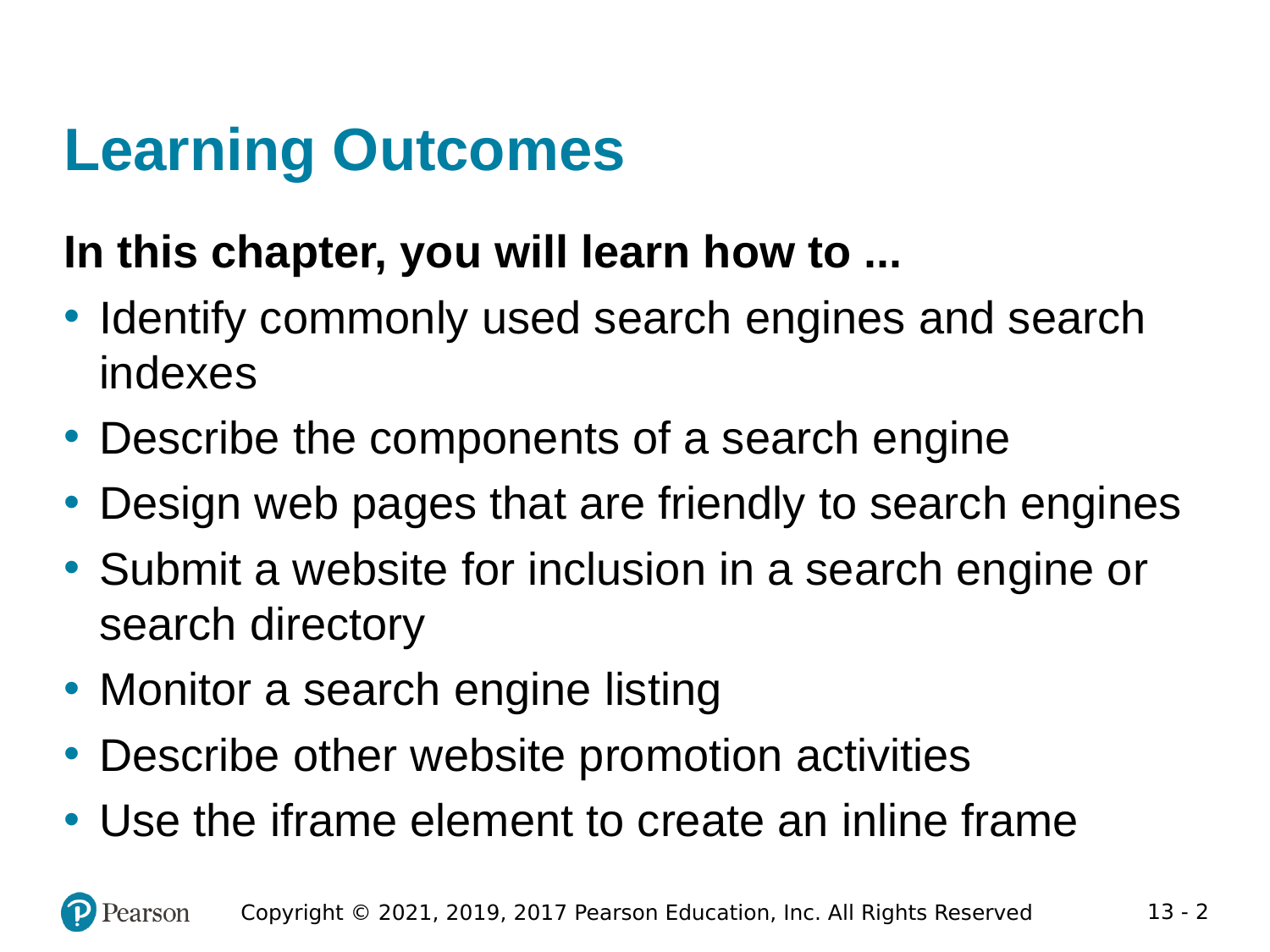

# Learning Outcomes
In this chapter, you will learn how to ...
Identify commonly used search engines and search indexes
Describe the components of a search engine
Design web pages that are friendly to search engines
Submit a website for inclusion in a search engine or search directory
Monitor a search engine listing
Describe other website promotion activities
Use the iframe element to create an inline frame